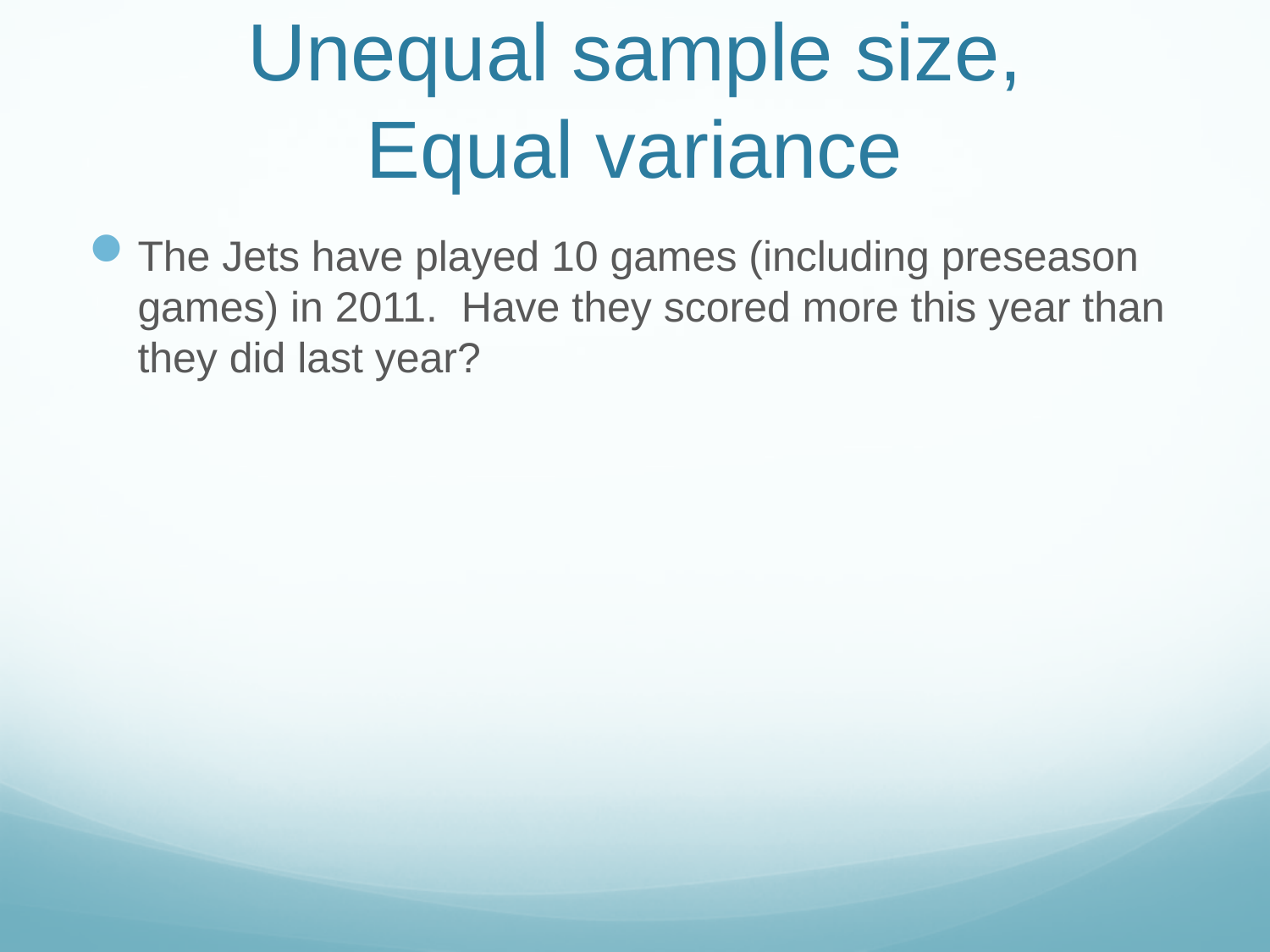

# Unequal sample size, Equal variance
The Jets have played 10 games (including preseason games) in 2011.  Have they scored more this year than they did last year?